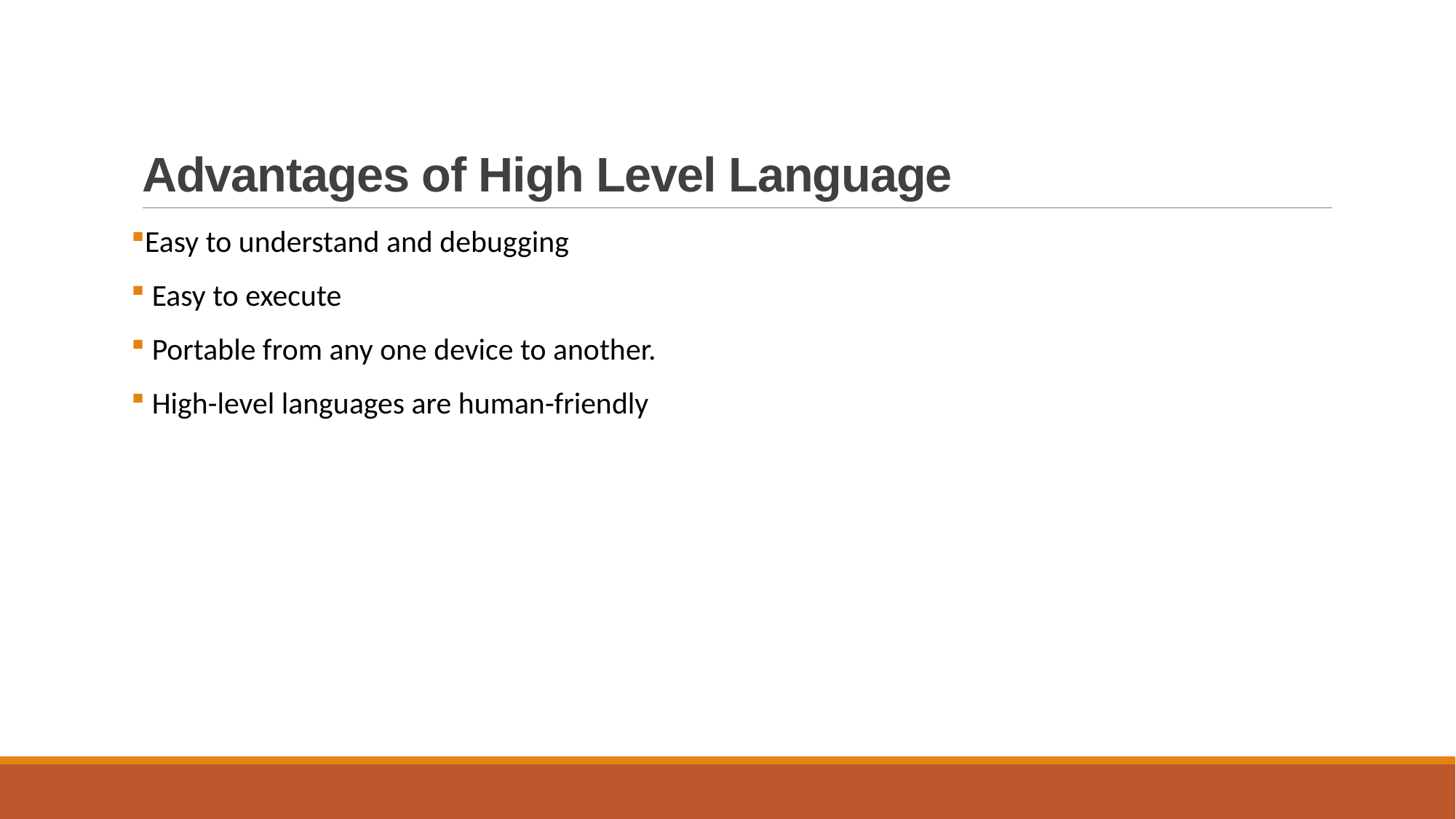

# Advantages of High Level Language
Easy to understand and debugging
 Easy to execute
 Portable from any one device to another.
 High-level languages are human-friendly